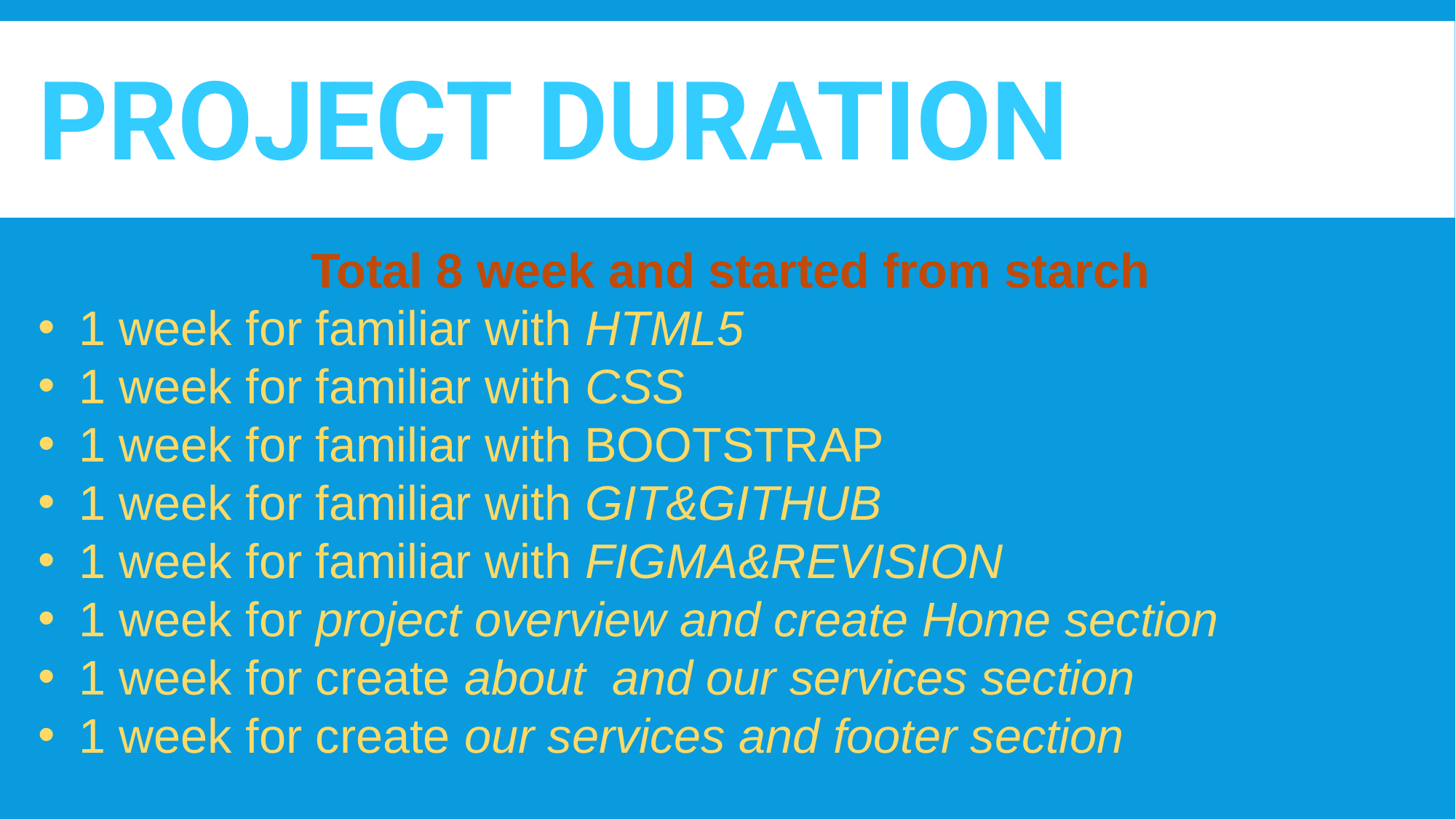

PROJECT DURATION
Total 8 week and started from starch
1 week for familiar with HTML5
1 week for familiar with CSS
1 week for familiar with BOOTSTRAP
1 week for familiar with GIT&GITHUB
1 week for familiar with FIGMA&REVISION
1 week for project overview and create Home section
1 week for create about  and our services section
1 week for create our services and footer section